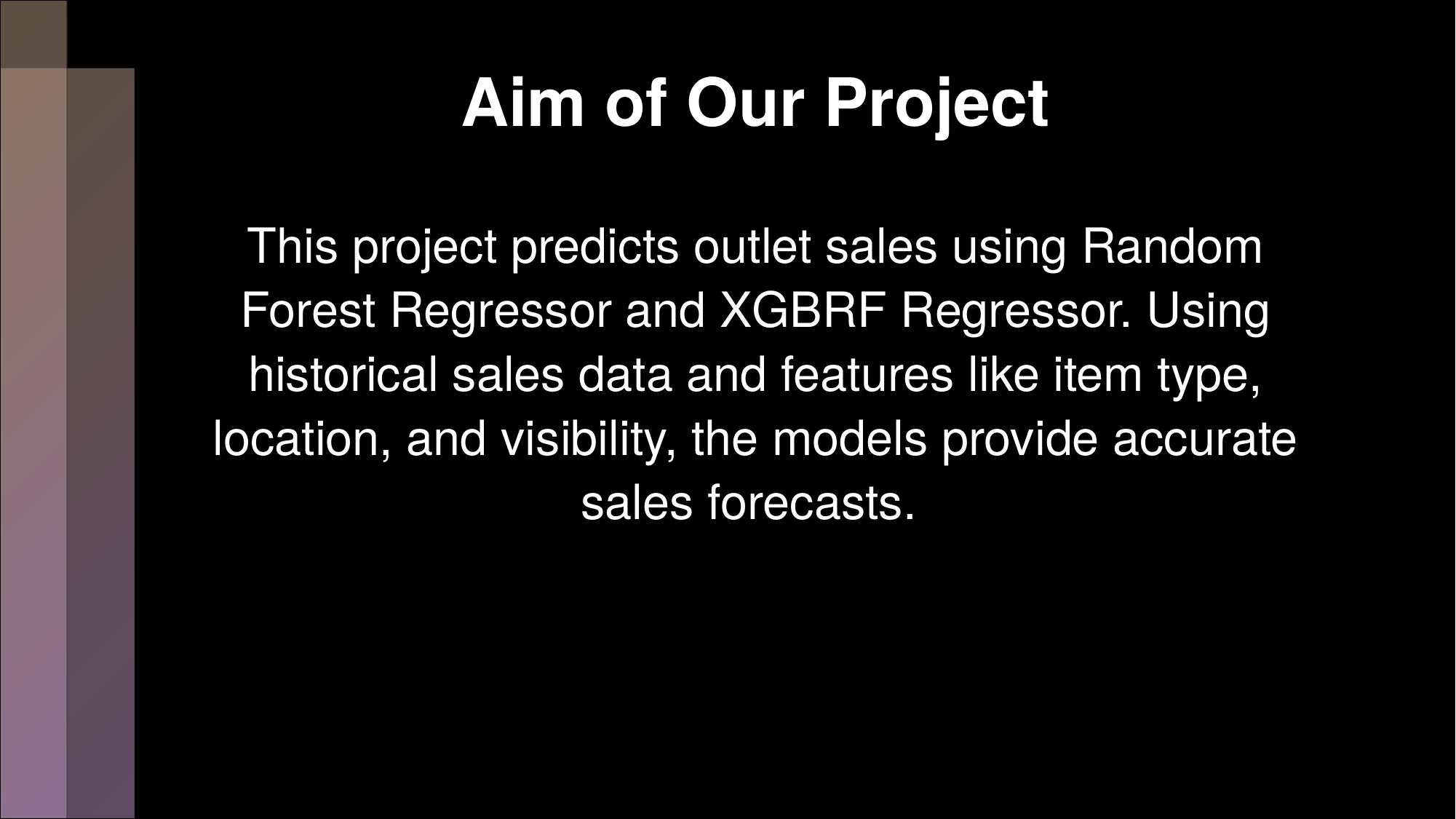

# Aim of Our Project
This project predicts outlet sales using Random Forest Regressor and XGBRF Regressor. Using historical sales data and features like item type, location, and visibility, the models provide accurate sales forecasts.